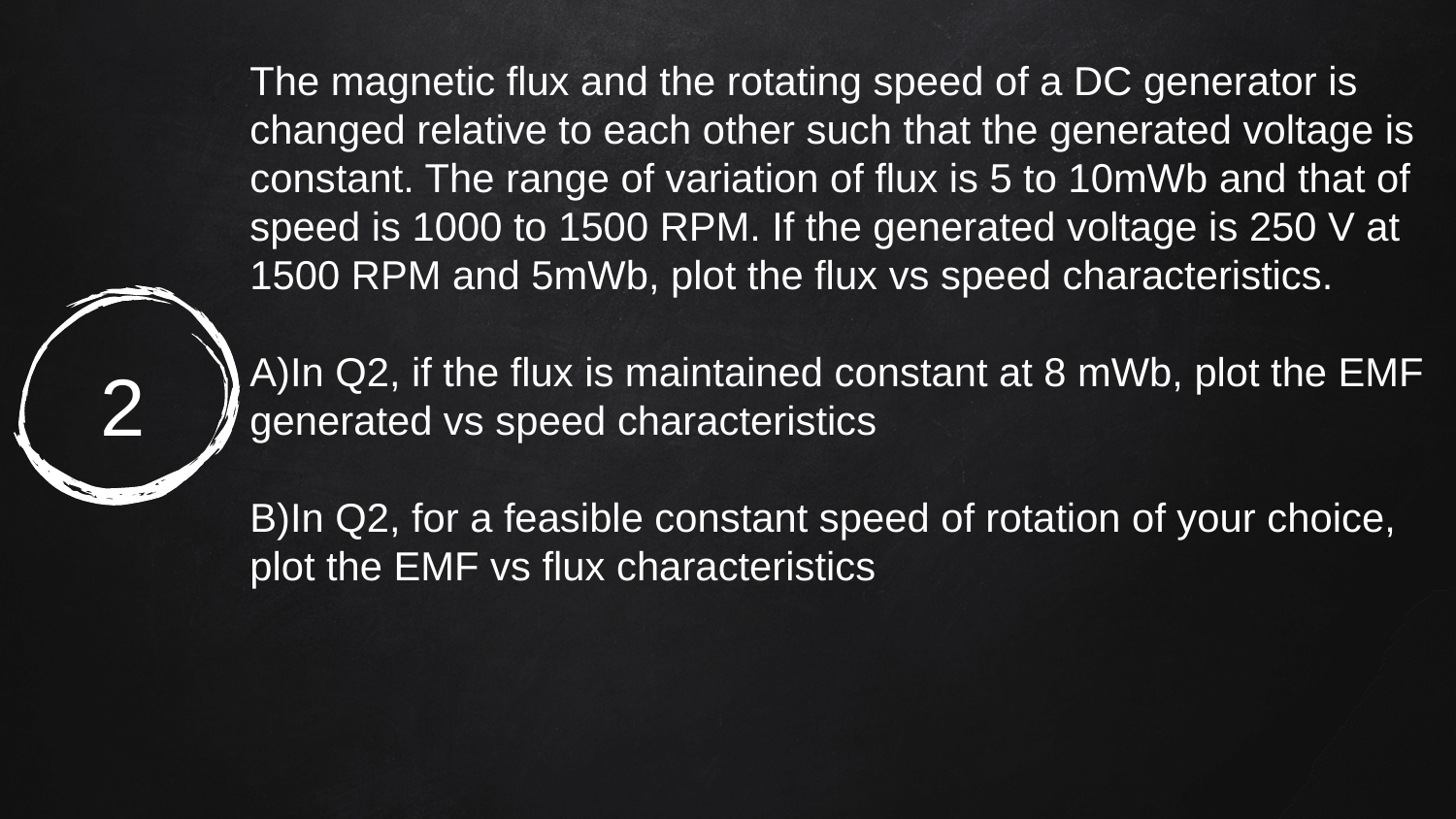

The magnetic flux and the rotating speed of a DC generator is changed relative to each other such that the generated voltage is constant. The range of variation of flux is 5 to 10mWb and that of speed is 1000 to 1500 RPM. If the generated voltage is 250 V at 1500 RPM and 5mWb, plot the flux vs speed characteristics.

A)In Q2, if the flux is maintained constant at 8 mWb, plot the EMF generated vs speed characteristics

B)In Q2, for a feasible constant speed of rotation of your choice, plot the EMF vs flux characteristics

2